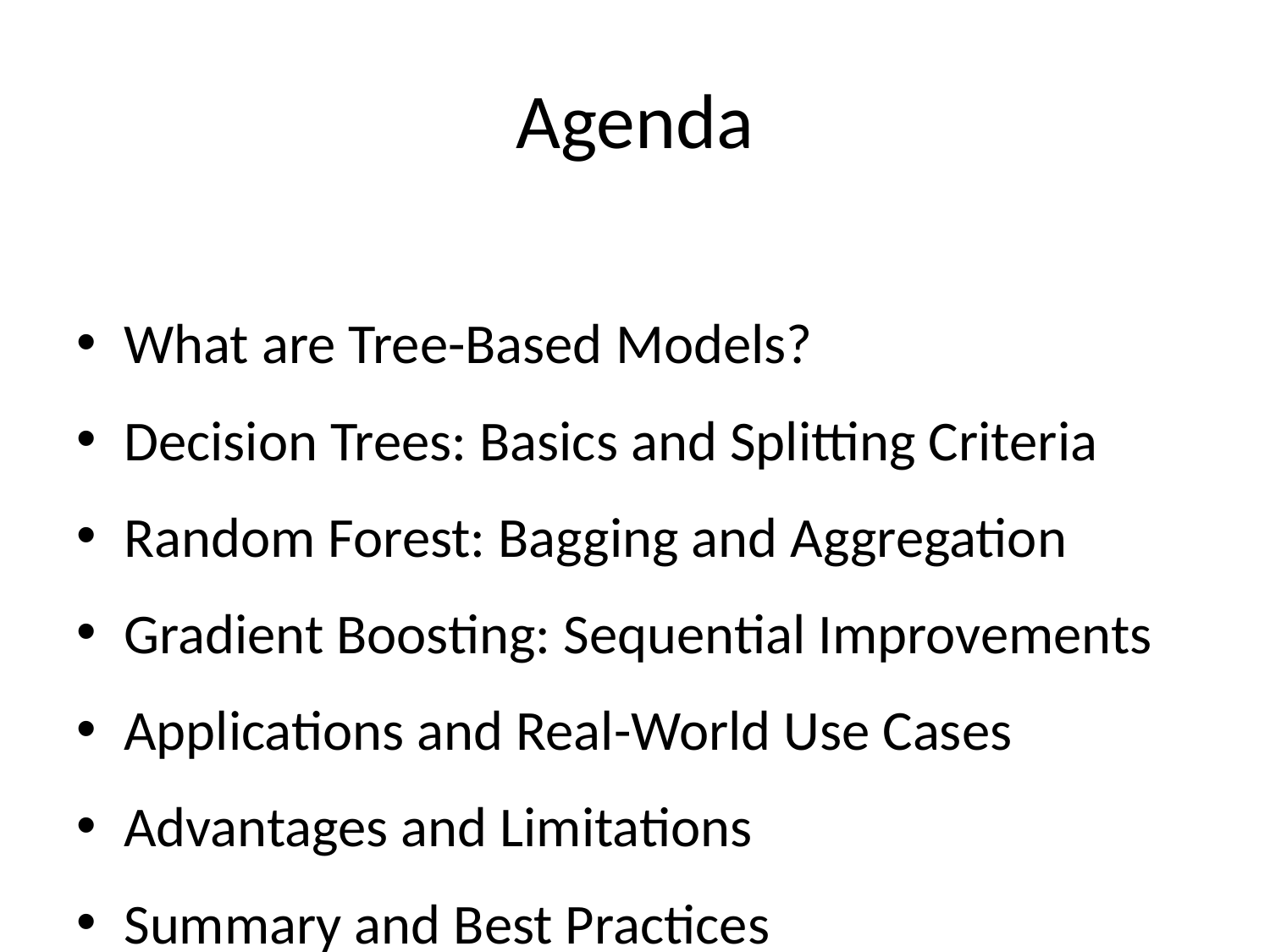

# Agenda

What are Tree-Based Models?
Decision Trees: Basics and Splitting Criteria
Random Forest: Bagging and Aggregation
Gradient Boosting: Sequential Improvements
Applications and Real-World Use Cases
Advantages and Limitations
Summary and Best Practices